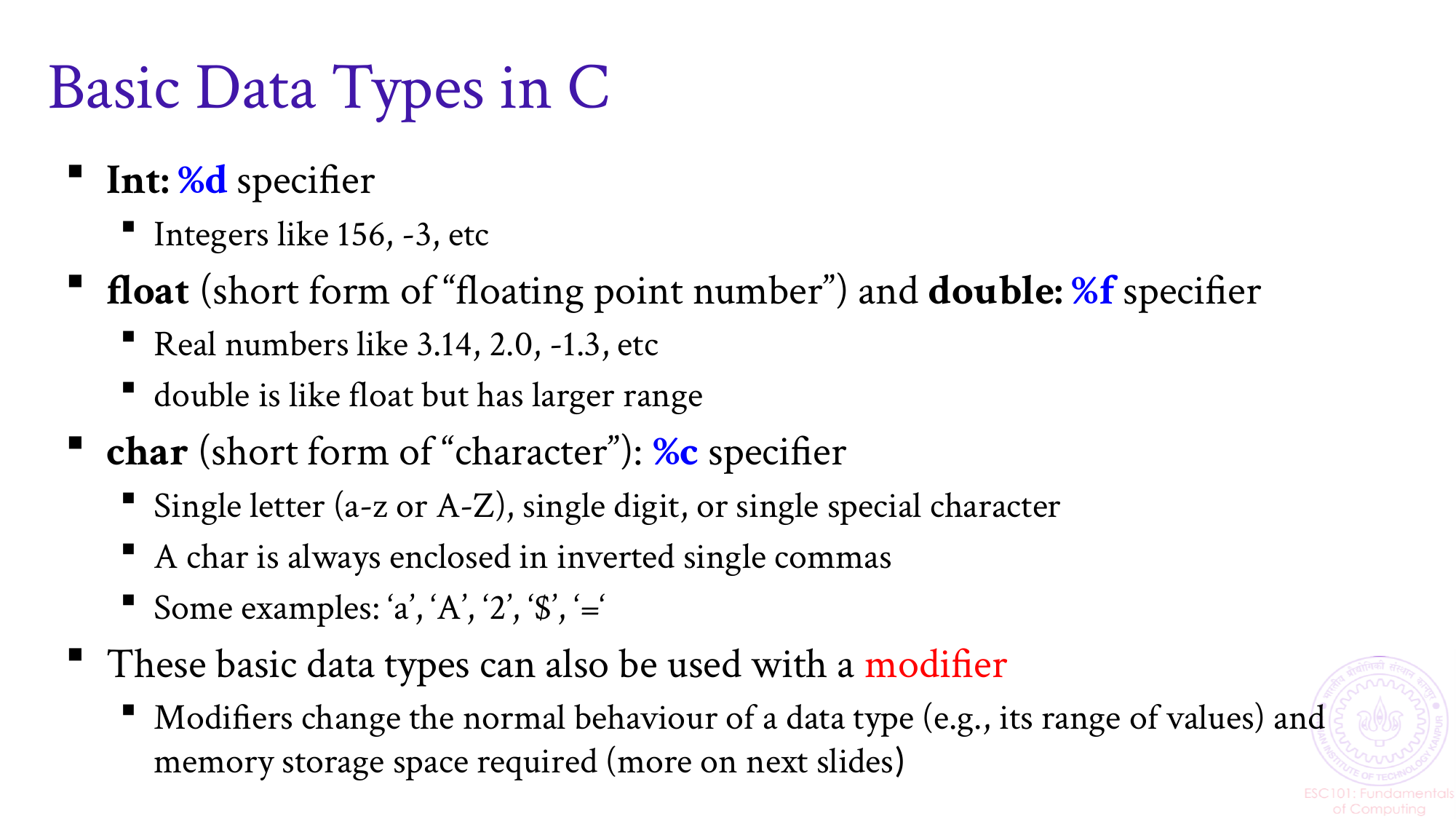

# Basic Data Types in C
Int: %d specifier
Integers like 156, -3, etc
float (short form of “floating point number”) and double: %f specifier
Real numbers like 3.14, 2.0, -1.3, etc
double is like float but has larger range
char (short form of “character”): %c specifier
Single letter (a-z or A-Z), single digit, or single special character
A char is always enclosed in inverted single commas
Some examples: ‘a’, ‘A’, ‘2’, ‘$’, ‘=‘
These basic data types can also be used with a modifier
Modifiers change the normal behaviour of a data type (e.g., its range of values) and memory storage space required (more on next slides)